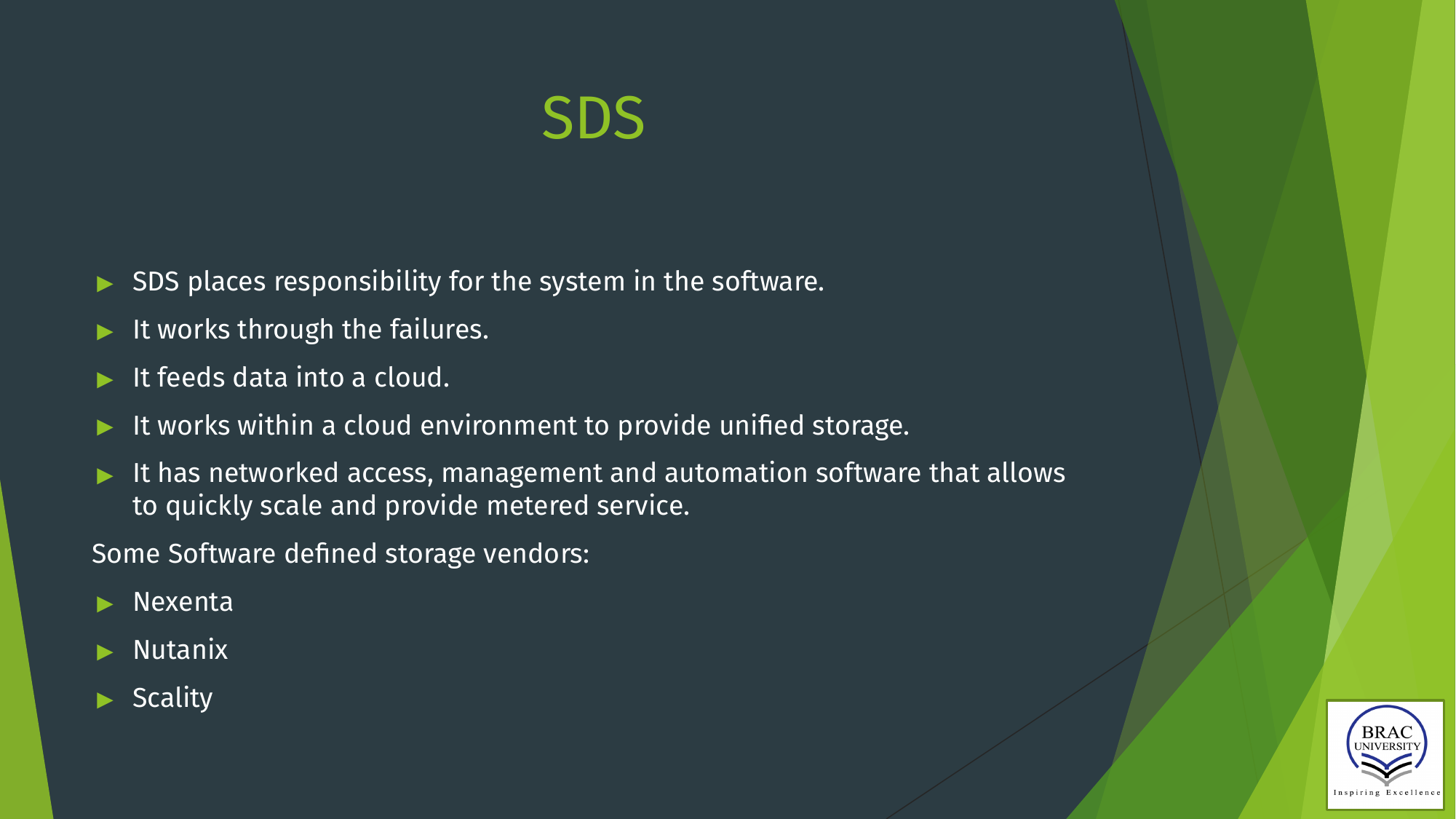

# SDS
SDS places responsibility for the system in the software.
It works through the failures.
It feeds data into a cloud.
It works within a cloud environment to provide unified storage.
It has networked access, management and automation software that allows to quickly scale and provide metered service.
Some Software defined storage vendors:
Nexenta
Nutanix
Scality